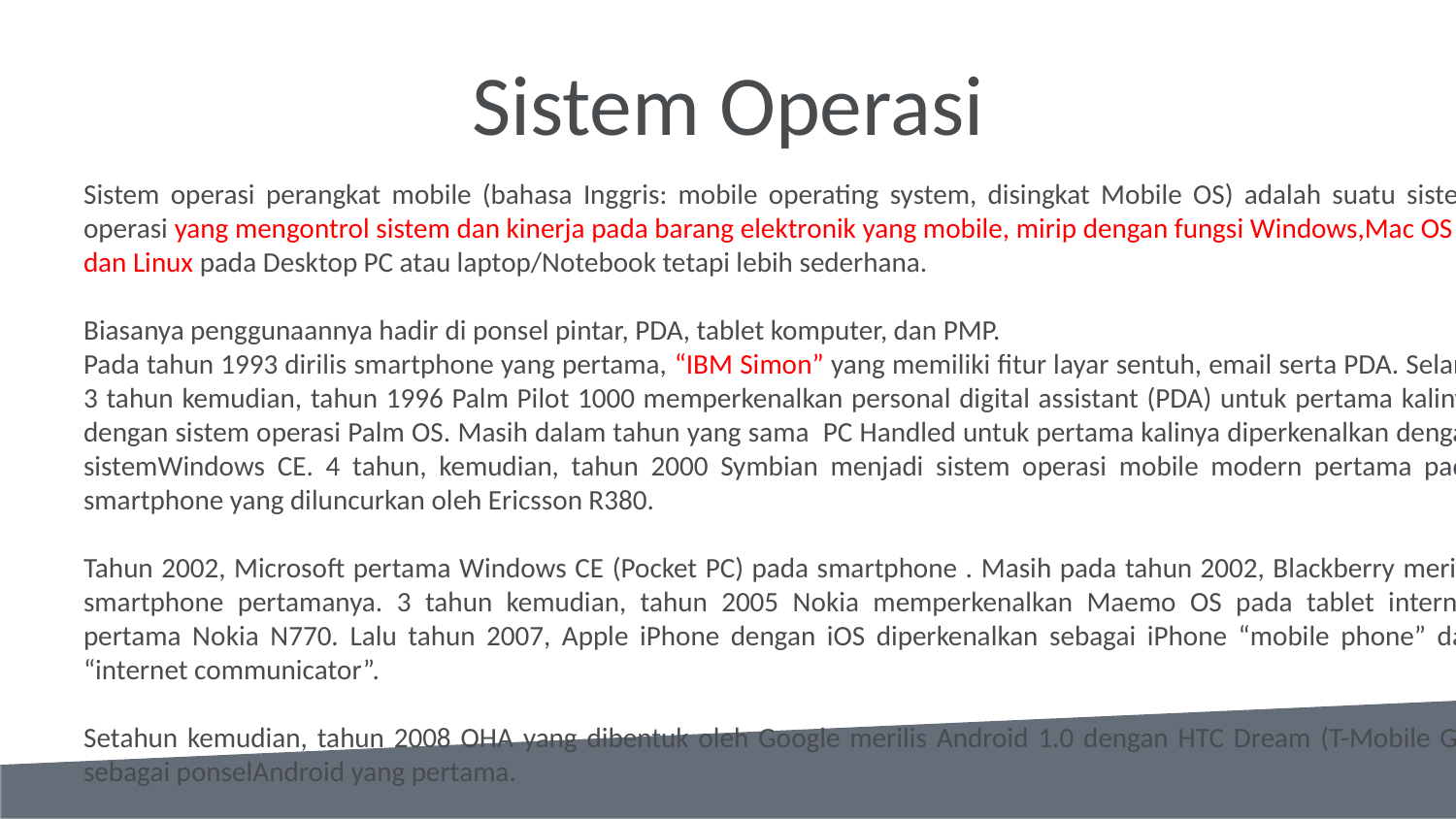

# Sistem Operasi
Sistem operasi perangkat mobile (bahasa Inggris: mobile operating system, disingkat Mobile OS) adalah suatu sistem operasi yang mengontrol sistem dan kinerja pada barang elektronik yang mobile, mirip dengan fungsi Windows,Mac OS X, dan Linux pada Desktop PC atau laptop/Notebook tetapi lebih sederhana.

Biasanya penggunaannya hadir di ponsel pintar, PDA, tablet komputer, dan PMP.
Pada tahun 1993 dirilis smartphone yang pertama, “IBM Simon” yang memiliki fitur layar sentuh, email serta PDA. Selang 3 tahun kemudian, tahun 1996 Palm Pilot 1000 memperkenalkan personal digital assistant (PDA) untuk pertama kalinya dengan sistem operasi Palm OS. Masih dalam tahun yang sama  PC Handled untuk pertama kalinya diperkenalkan dengan sistemWindows CE. 4 tahun, kemudian, tahun 2000 Symbian menjadi sistem operasi mobile modern pertama pada smartphone yang diluncurkan oleh Ericsson R380.

Tahun 2002, Microsoft pertama Windows CE (Pocket PC) pada smartphone . Masih pada tahun 2002, Blackberry merilis smartphone pertamanya. 3 tahun kemudian, tahun 2005 Nokia memperkenalkan Maemo OS pada tablet internet pertama Nokia N770. Lalu tahun 2007, Apple iPhone dengan iOS diperkenalkan sebagai iPhone “mobile phone” dan “internet communicator”.

Setahun kemudian, tahun 2008 OHA yang dibentuk oleh Google merilis Android 1.0 dengan HTC Dream (T-Mobile G1) sebagai ponselAndroid yang pertama.